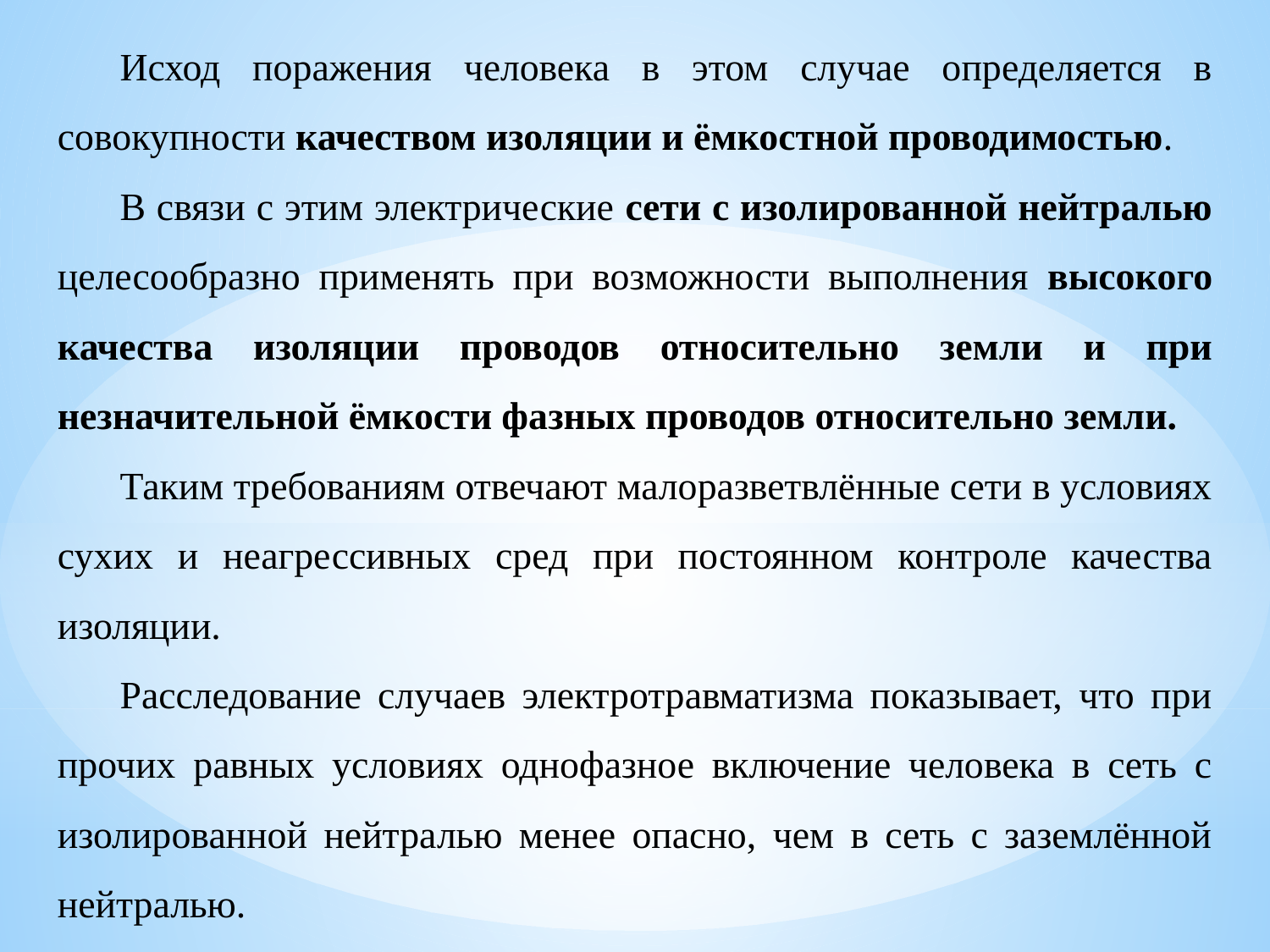

Исход поражения человека в этом случае определяется в совокупности качеством изоляции и ёмкостной проводимостью.
В связи с этим электрические сети с изолированной нейтралью целесообразно применять при возможности выполнения высокого качества изоляции проводов относительно земли и при незначительной ёмкости фазных проводов относительно земли.
Таким требованиям отвечают малоразветвлённые сети в условиях сухих и неагрессивных сред при постоянном контроле качества изоляции.
Расследование случаев электротравматизма показывает, что при прочих равных условиях однофазное включение человека в сеть с изолированной нейтралью менее опасно, чем в сеть с заземлённой нейтралью.